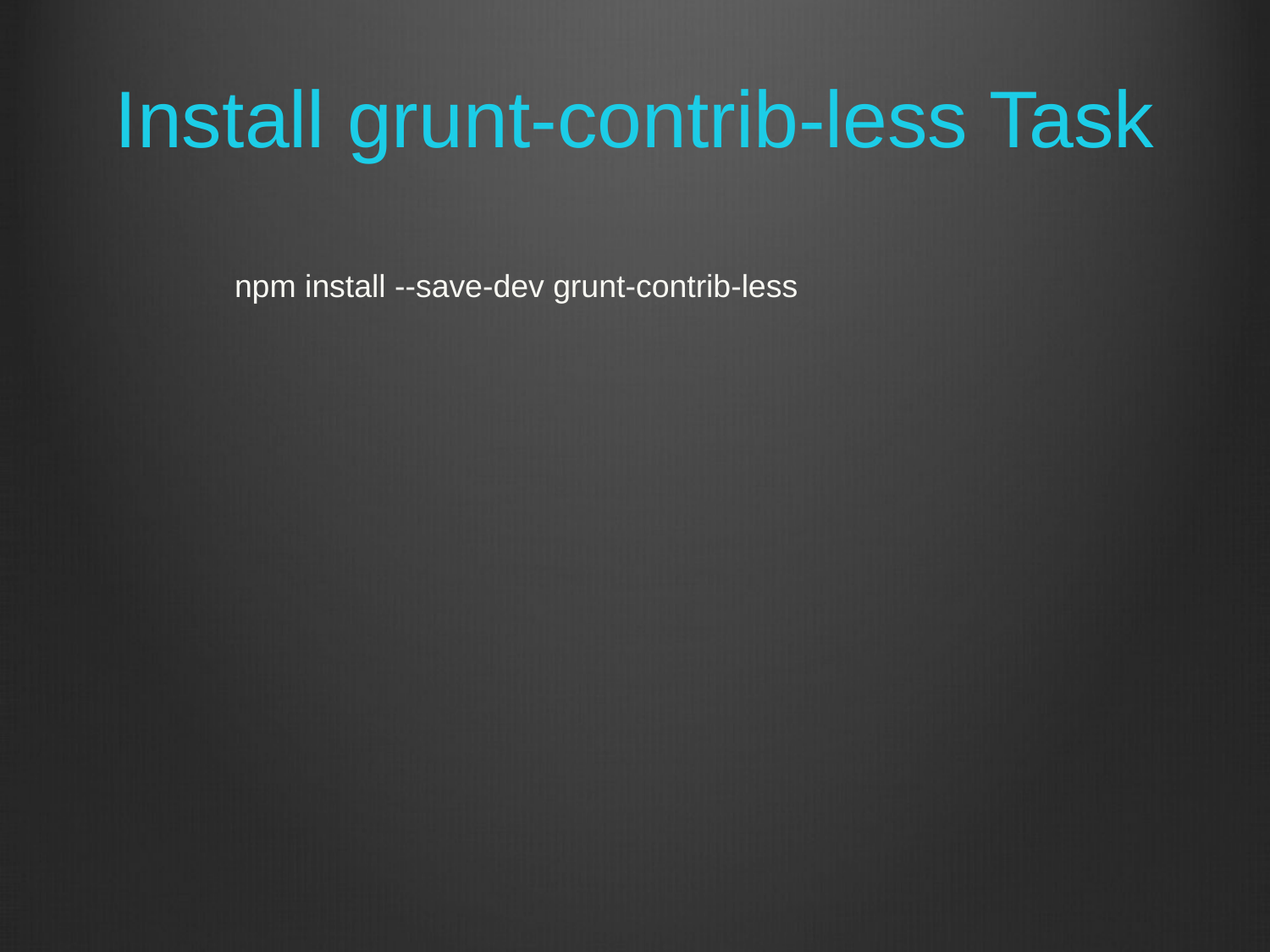

# Install grunt-contrib-less Task
npm install --save-dev grunt-contrib-less